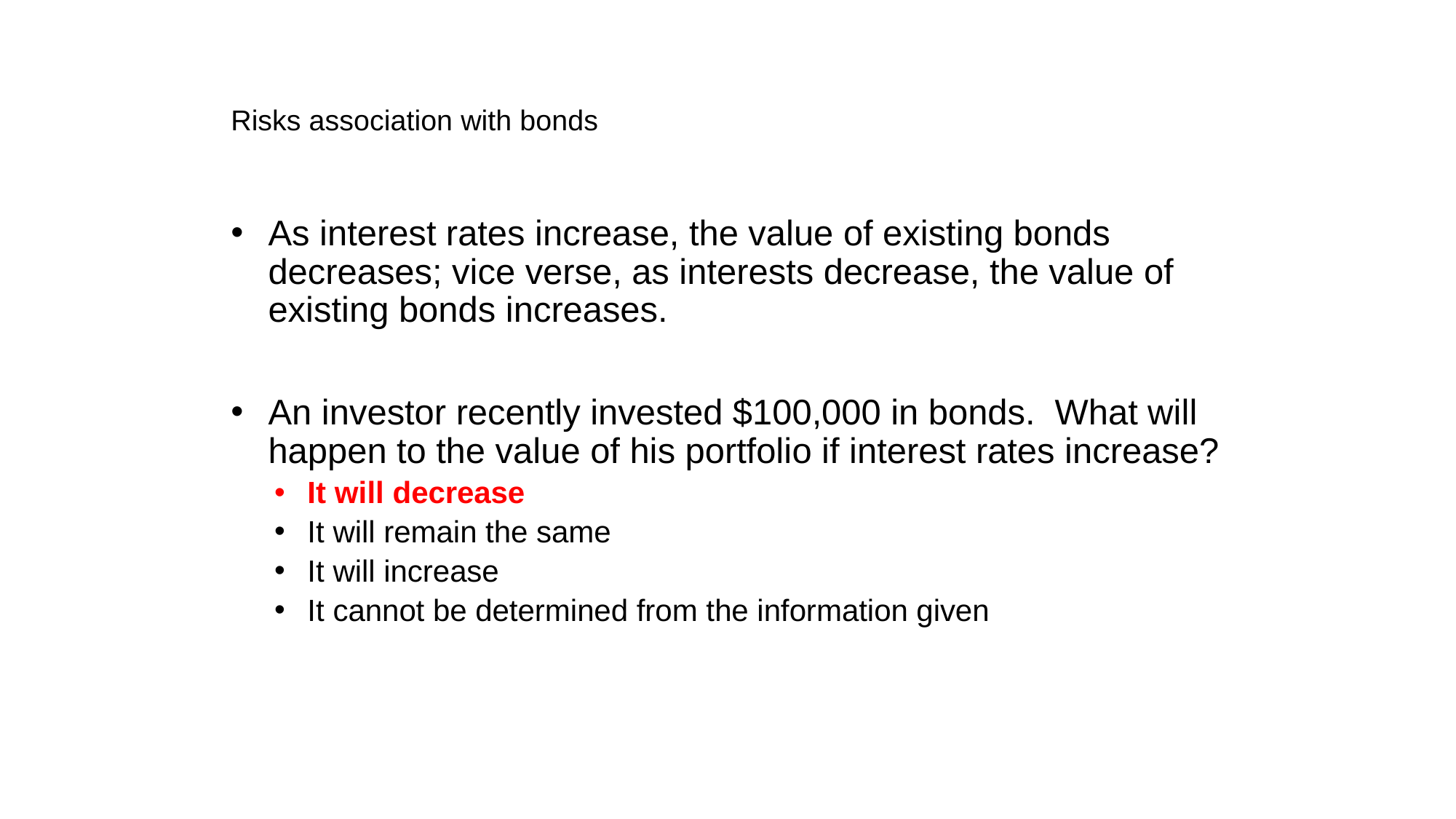

# Risks association with bonds
As interest rates increase, the value of existing bonds decreases; vice verse, as interests decrease, the value of existing bonds increases.

An investor recently invested $100,000 in bonds.  What will happen to the value of his portfolio if interest rates increase?
It will decrease
It will remain the same
It will increase
It cannot be determined from the information given